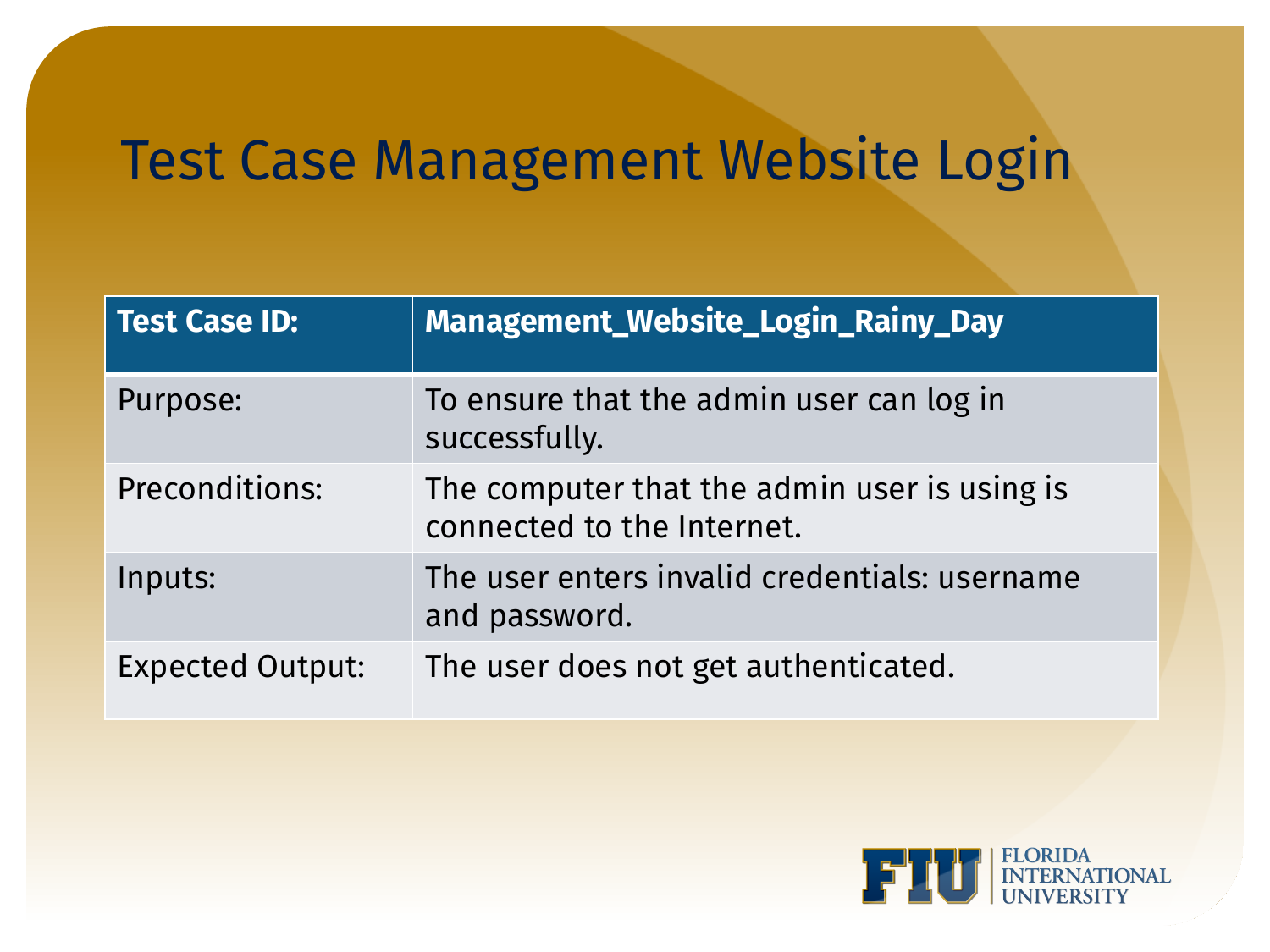

# Test Case Management Website Login
| Test Case ID: | Management\_Website\_Login\_Rainy\_Day |
| --- | --- |
| Purpose: | To ensure that the admin user can log in successfully. |
| Preconditions: | The computer that the admin user is using is connected to the Internet. |
| Inputs: | The user enters invalid credentials: username and password. |
| Expected Output: | The user does not get authenticated. |